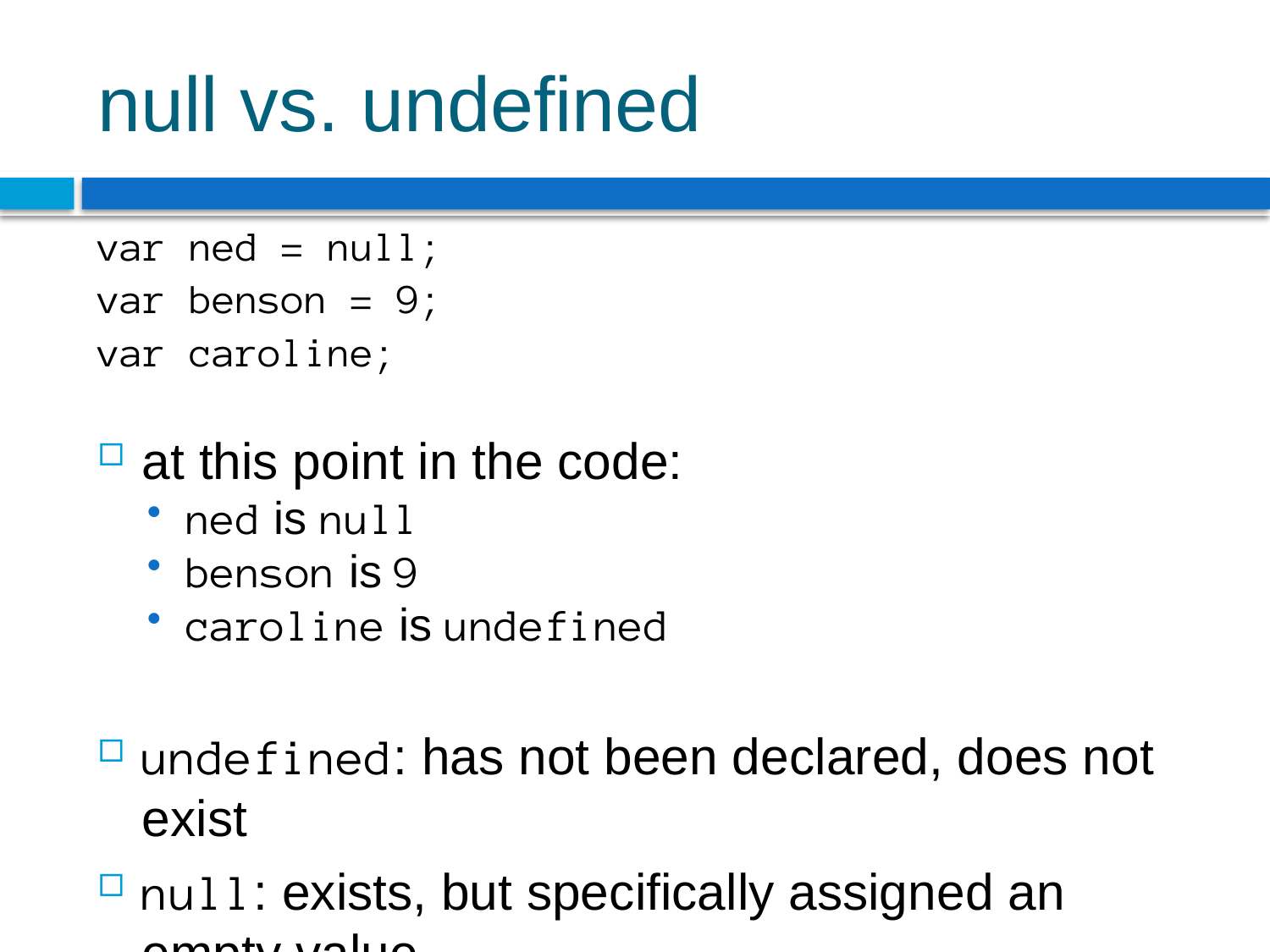

# null vs. undefined
var ned = null;
var benson = 9;
var caroline;

at this point in the code:
ned is null
benson is 9
caroline is undefined

undefined: has not been declared, does not exist
null: exists, but specifically assigned an empty value
Why does JavaScript have both of these?